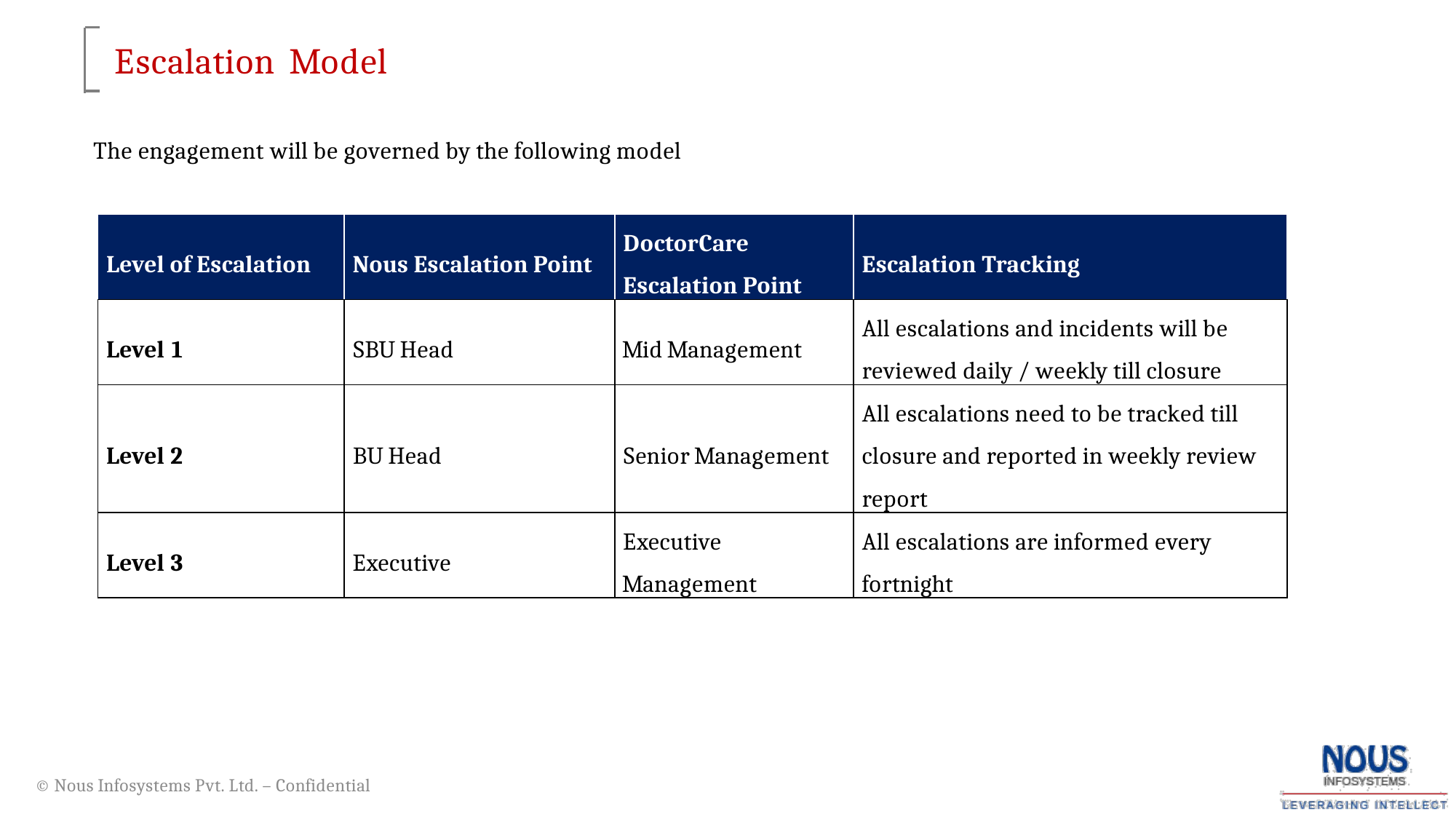

# Escalation  Model
The engagement will be governed by the following model
| Level of Escalation | Nous Escalation Point | DoctorCare Escalation Point | Escalation Tracking |
| --- | --- | --- | --- |
| Level 1 | SBU Head | Mid Management | All escalations and incidents will be reviewed daily / weekly till closure |
| Level 2 | BU Head | Senior Management | All escalations need to be tracked till closure and reported in weekly review report |
| Level 3 | Executive | Executive Management | All escalations are informed every fortnight |